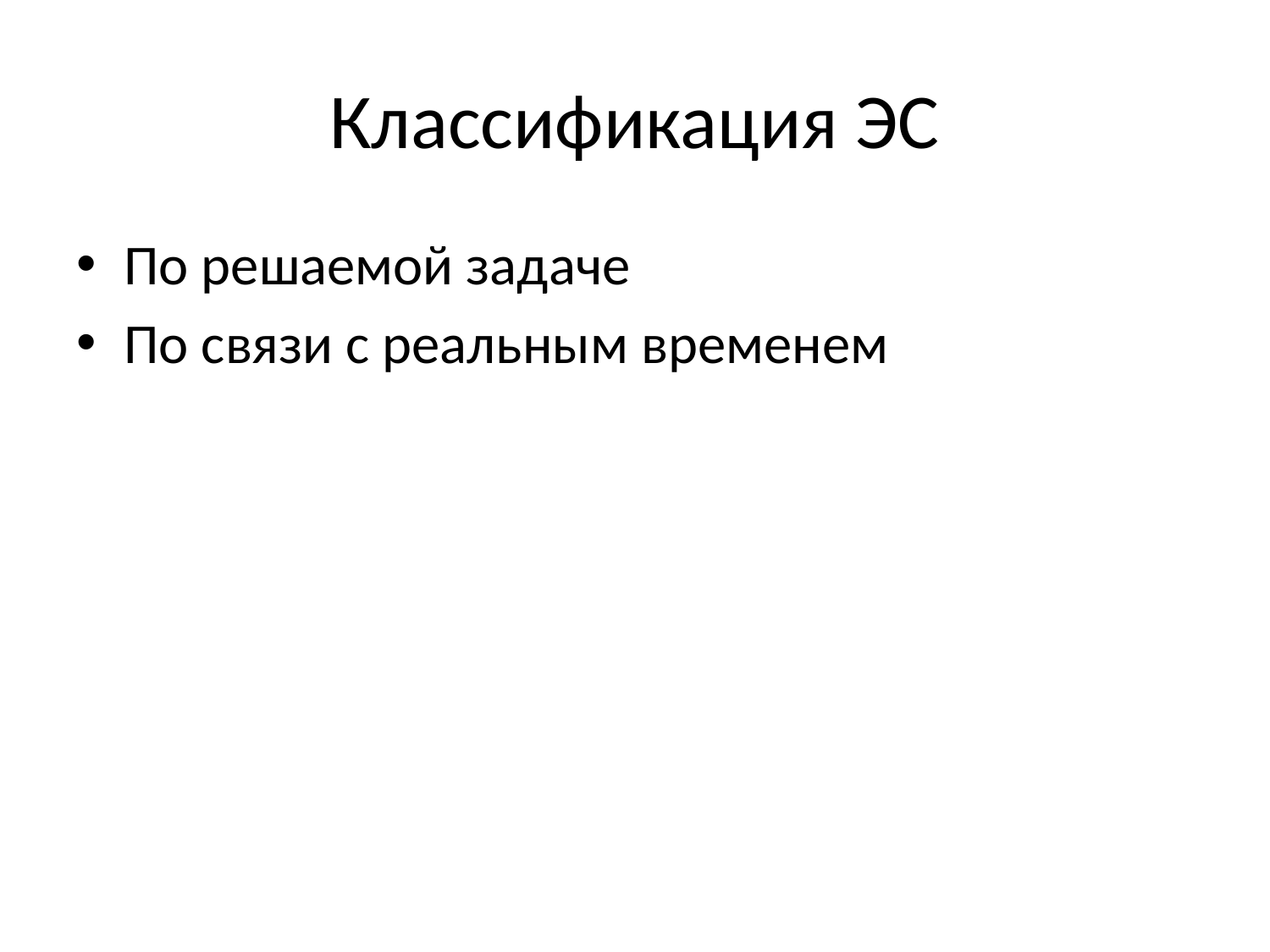

# Классификация ЭС
По решаемой задаче
По связи с реальным временем